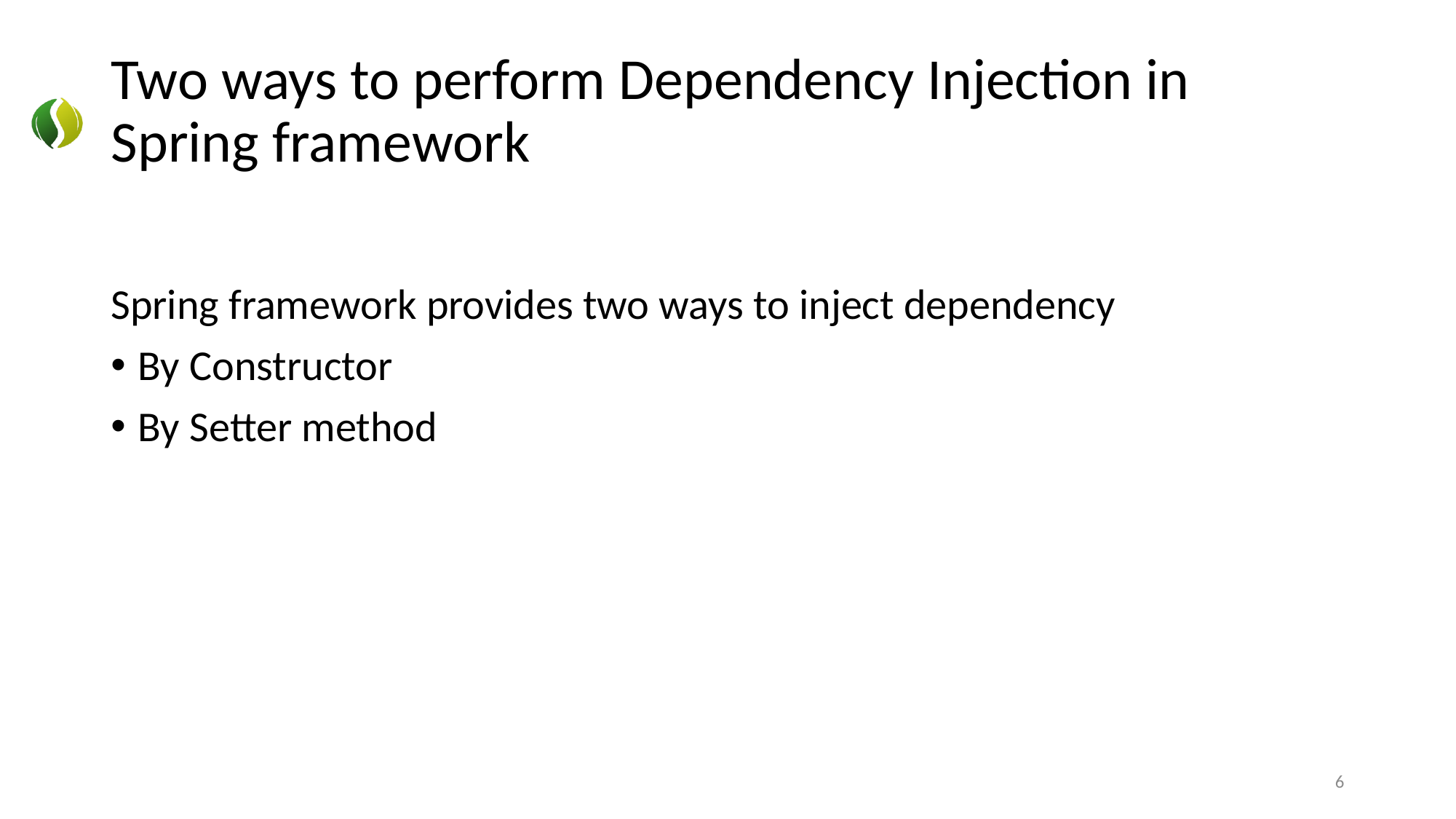

# Two ways to perform Dependency Injection in Spring framework
Spring framework provides two ways to inject dependency
By Constructor
By Setter method

6